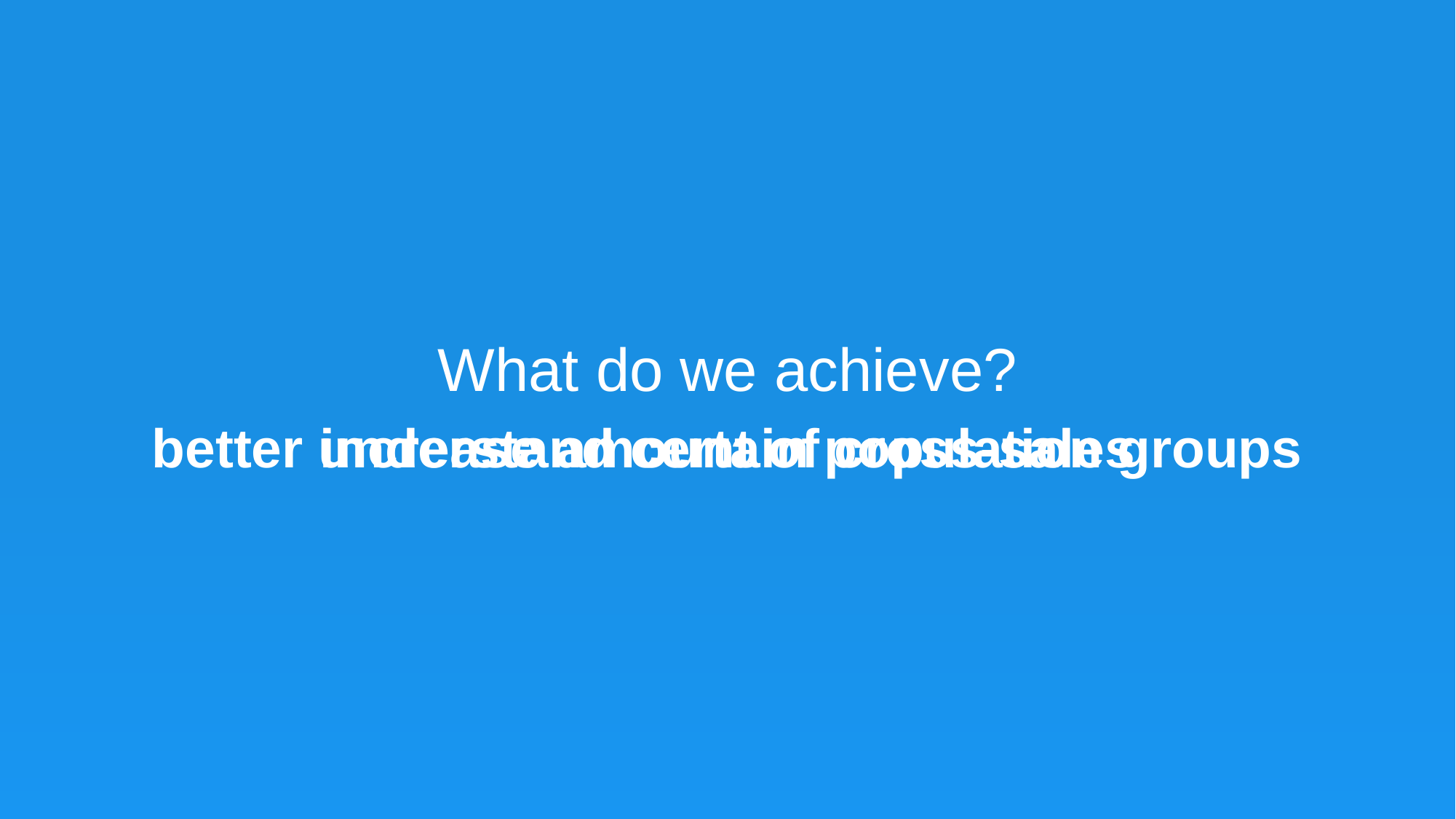

What do we achieve?
increase amount of cross-sales
better understand certain population groups